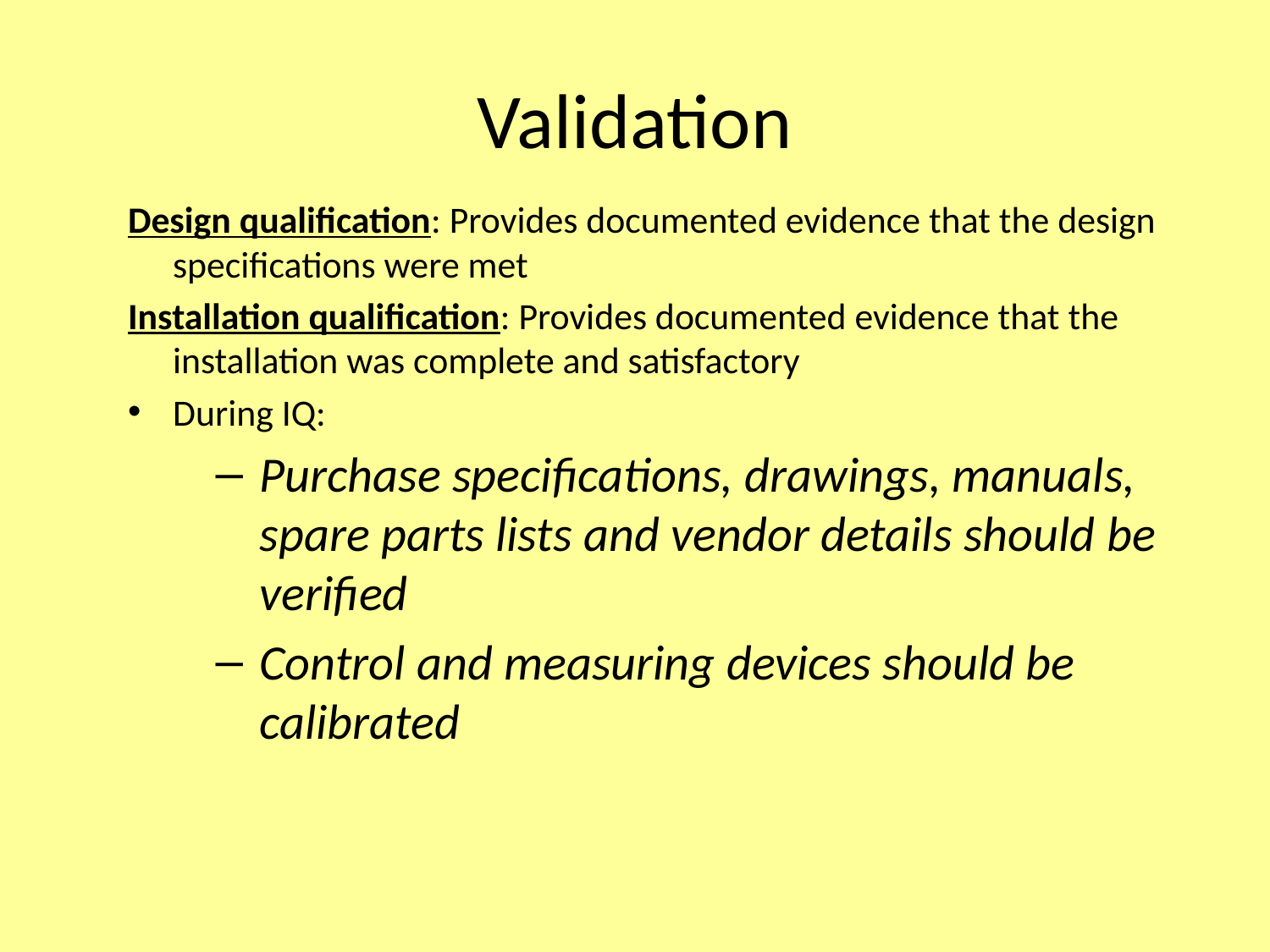

# Validation
Design qualification: Provides documented evidence that the design specifications were met
Installation qualification: Provides documented evidence that the installation was complete and satisfactory
During IQ:
Purchase specifications, drawings, manuals, spare parts lists and vendor details should be verified
Control and measuring devices should be calibrated